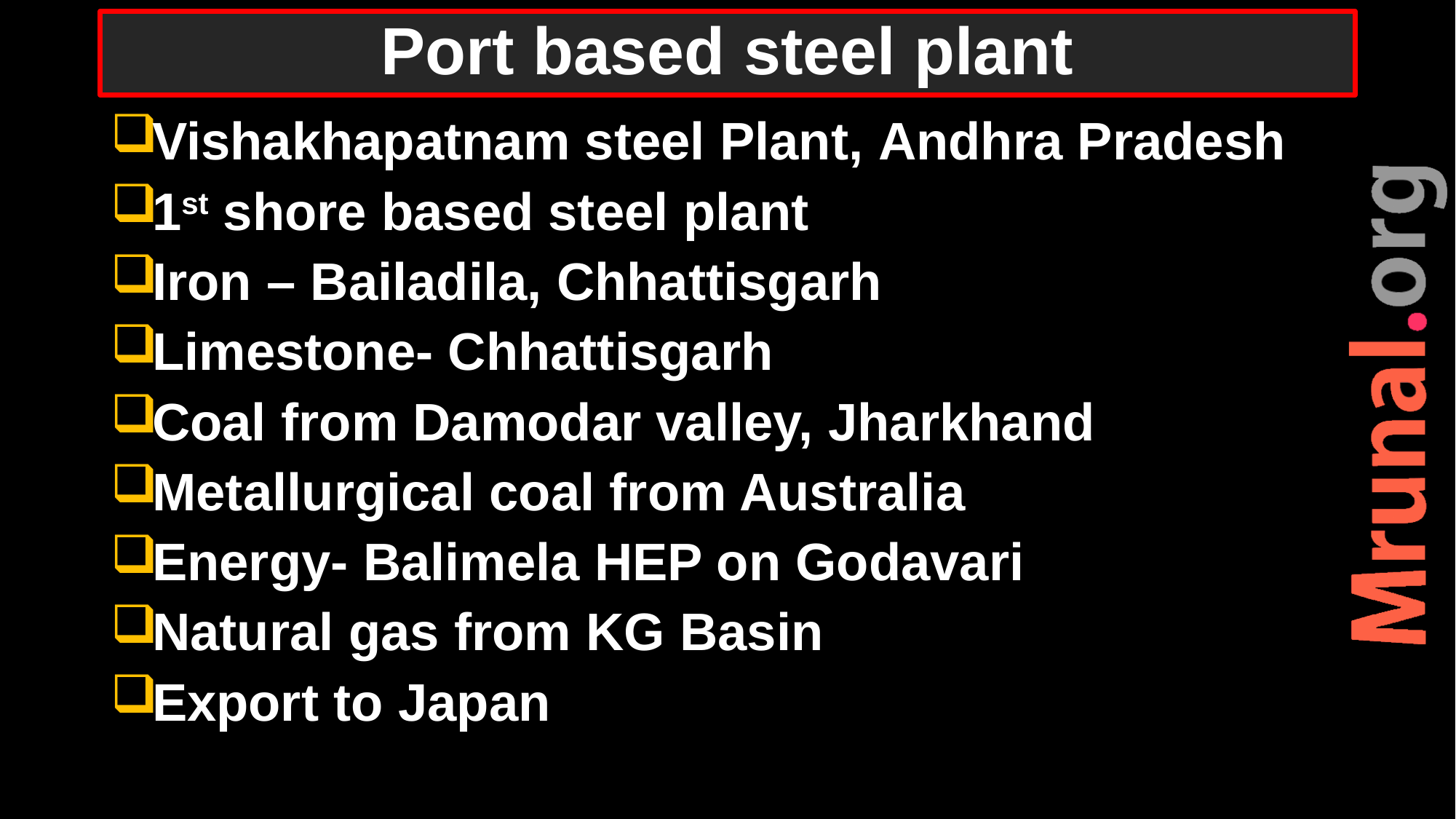

# Port based steel plant
Vishakhapatnam steel Plant, Andhra Pradesh
1st shore based steel plant
Iron – Bailadila, Chhattisgarh
Limestone- Chhattisgarh
Coal from Damodar valley, Jharkhand
Metallurgical coal from Australia
Energy- Balimela HEP on Godavari
Natural gas from KG Basin
Export to Japan